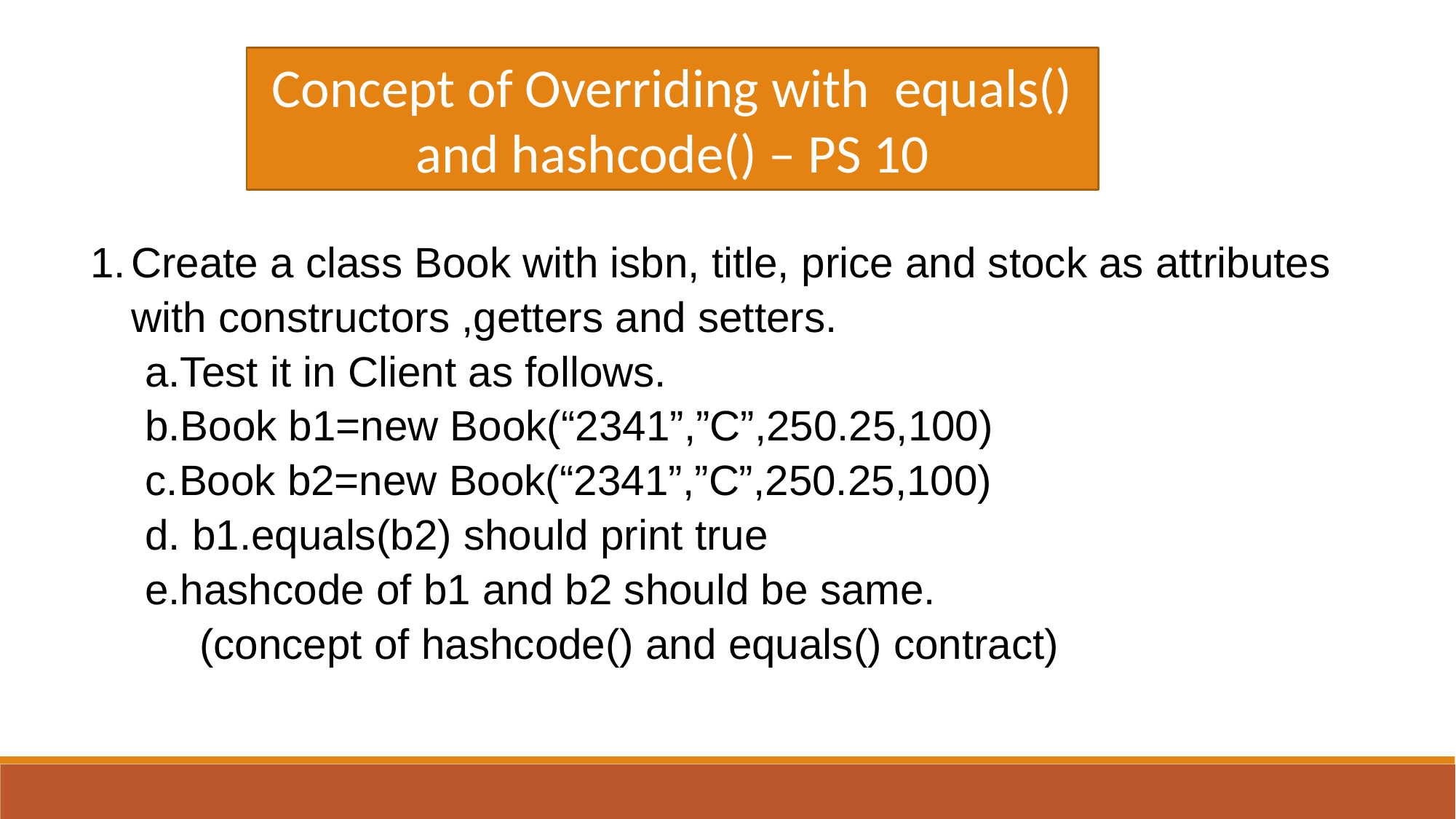

Concept of Overriding with  equals() and hashcode() – PS 10
Create a class Book with isbn, title, price and stock as attributes with constructors ,getters and setters.
Test it in Client as follows.
Book b1=new Book(“2341”,”C”,250.25,100)
Book b2=new Book(“2341”,”C”,250.25,100)
 b1.equals(b2) should print true
hashcode of b1 and b2 should be same.
(concept of hashcode() and equals() contract)